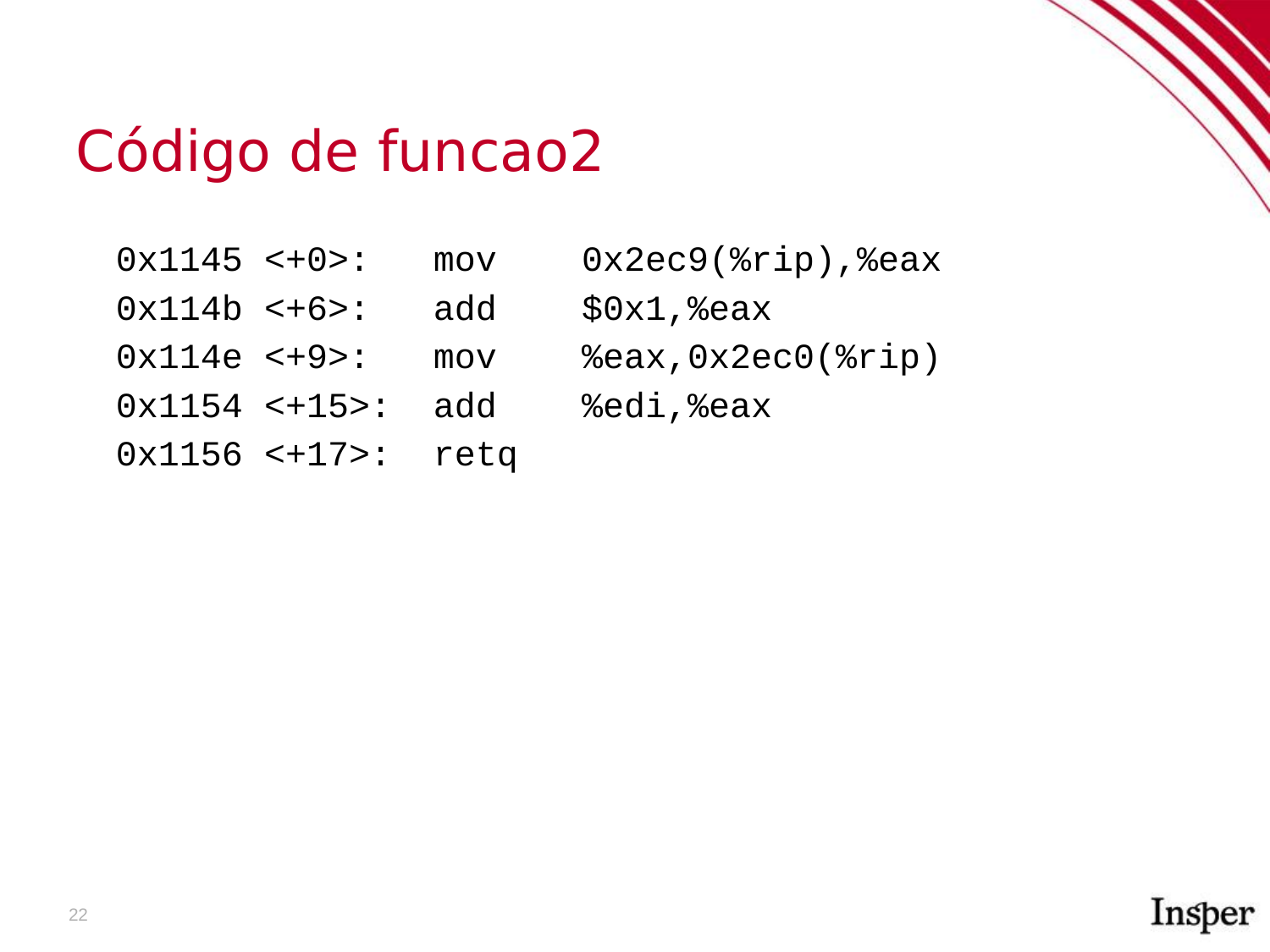

Código de funcao2
   0x1145 <+0>:	mov    0x2ec9(%rip),%eax
   0x114b <+6>:	add    $0x1,%eax
   0x114e <+9>:	mov    %eax,0x2ec0(%rip)
   0x1154 <+15>:	add    %edi,%eax
   0x1156 <+17>:	retq

22